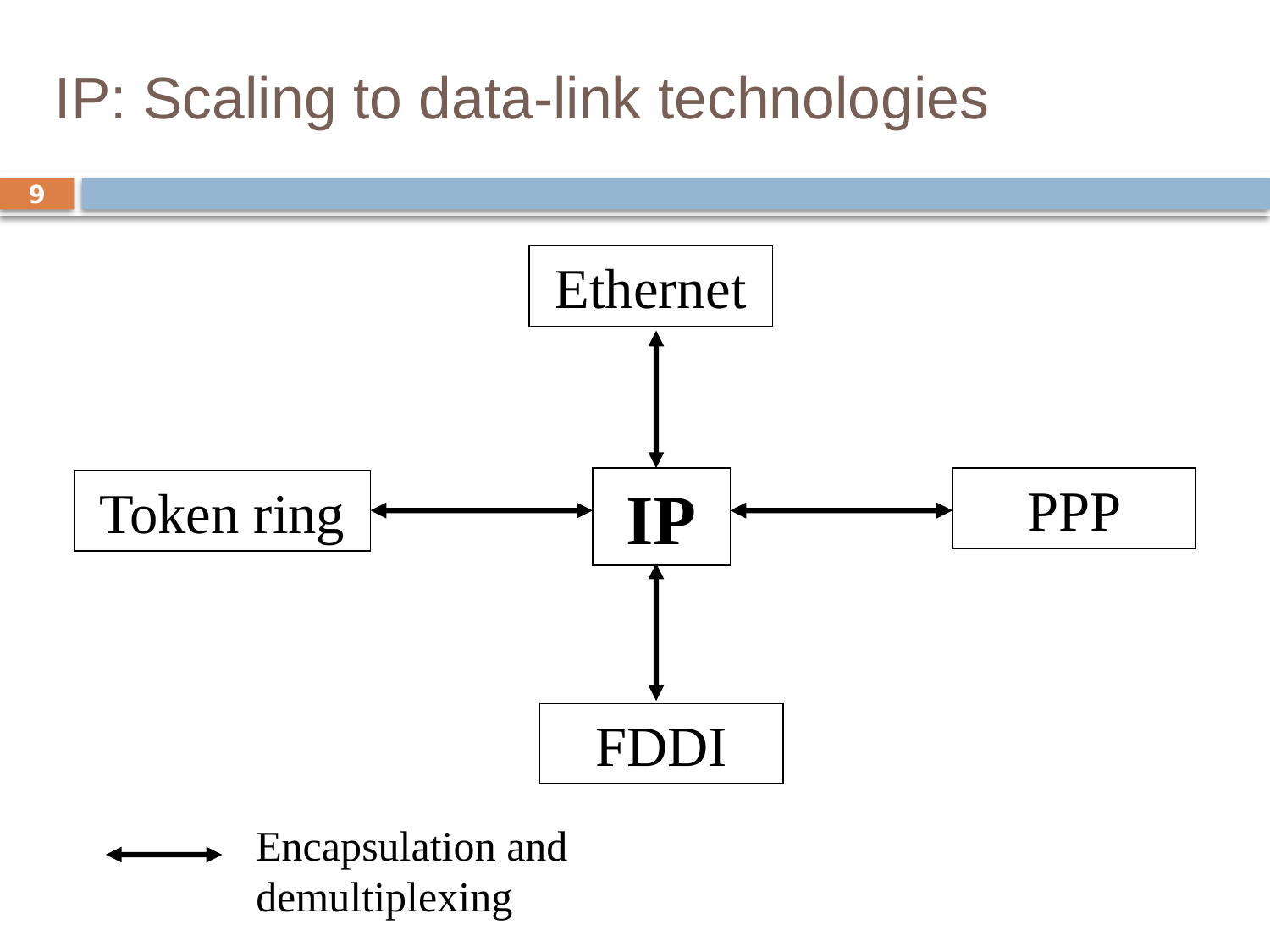

# IP: Scaling to data-link technologies
9

Ethernet

IP
PPP
Token ring

FDDI
Encapsulation and demultiplexing